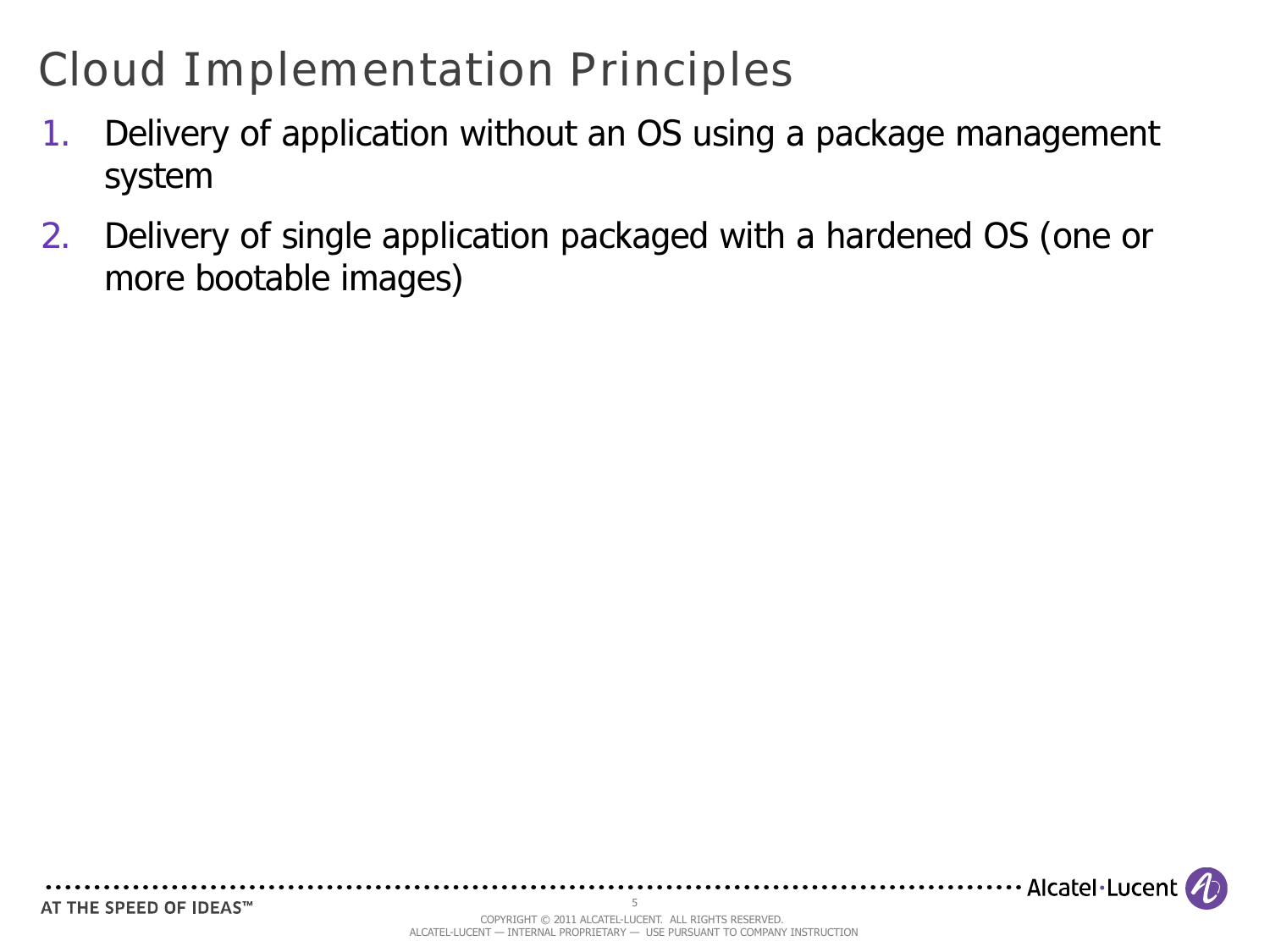

# Cloud Implementation Principles
Delivery of application without an OS using a package management system
Delivery of single application packaged with a hardened OS (one or more bootable images)